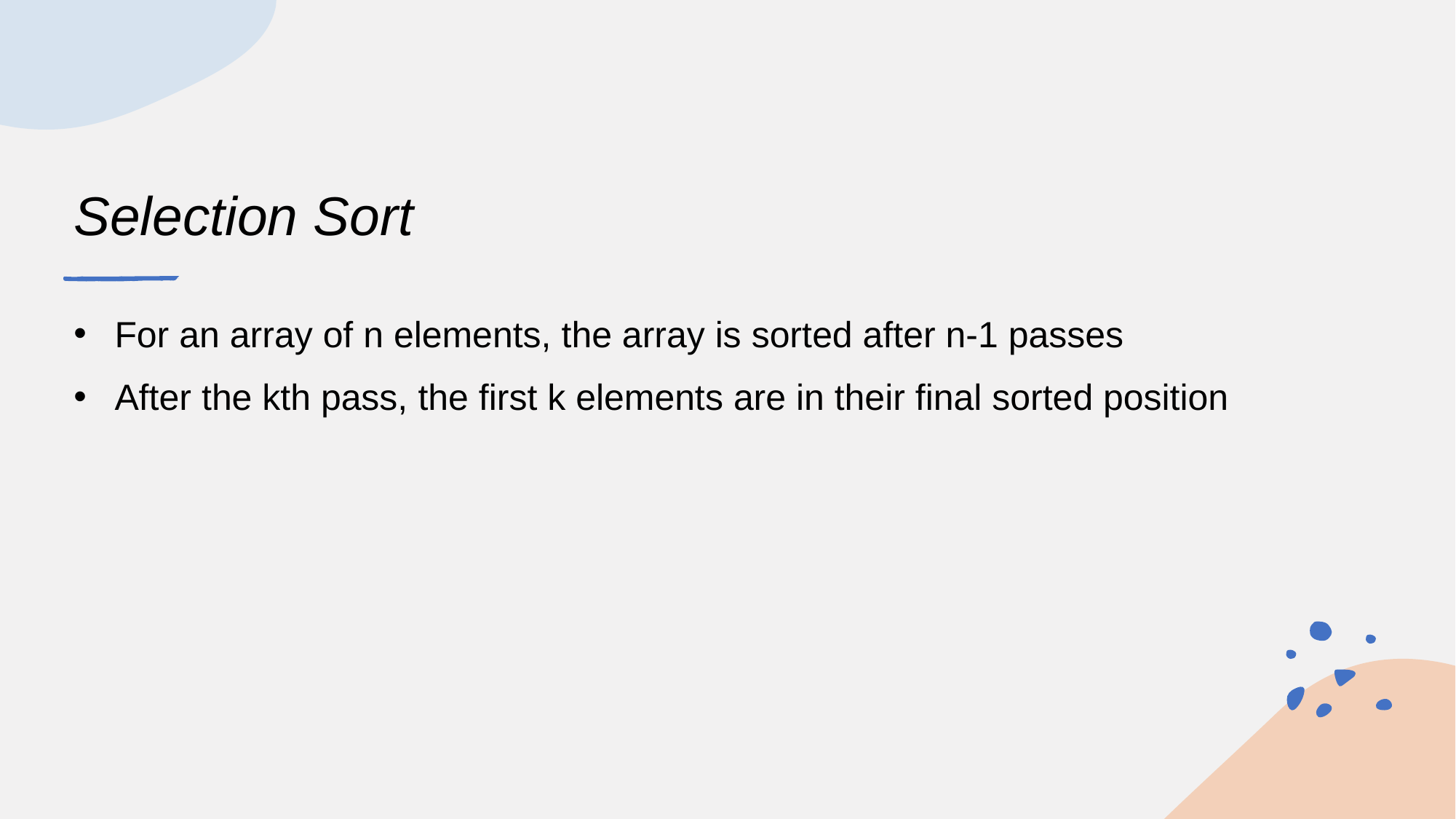

# Selection Sort
For an array of n elements, the array is sorted after n-1 passes
After the kth pass, the first k elements are in their final sorted position